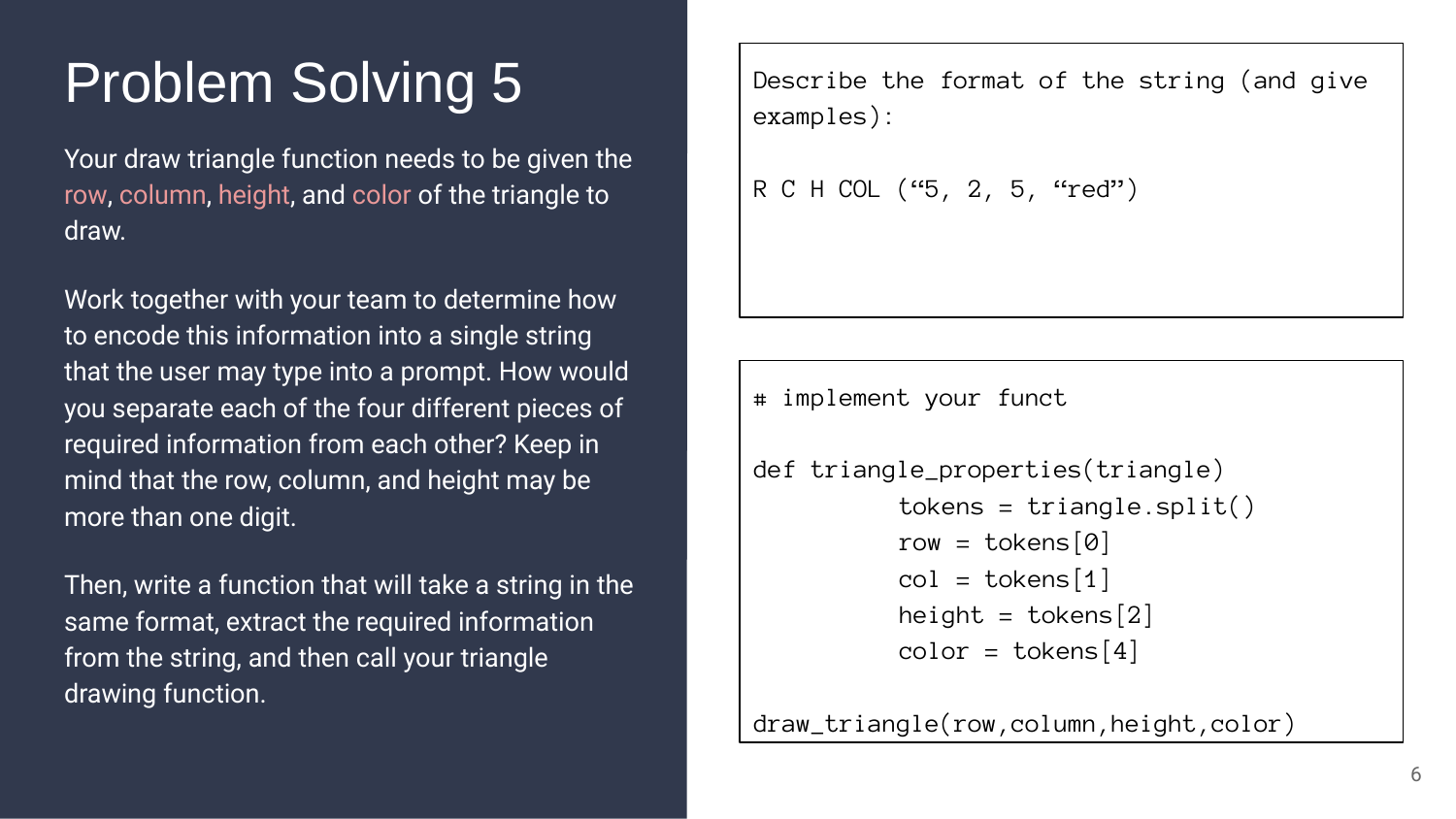

# Problem Solving 5
Describe the format of the string (and give examples):

R C H COL (“5, 2, 5, “red”)
Your draw triangle function needs to be given the row, column, height, and color of the triangle to draw.
Work together with your team to determine how to encode this information into a single string that the user may type into a prompt. How would you separate each of the four different pieces of required information from each other? Keep in mind that the row, column, and height may be more than one digit.
Then, write a function that will take a string in the same format, extract the required information from the string, and then call your triangle drawing function.
# implement your funct

def triangle_properties(triangle)
	tokens = triangle.split()
	row = tokens[0]
	col = tokens[1]
	height = tokens[2]
	color = tokens[4]
	draw_triangle(row,column,height,color)
6